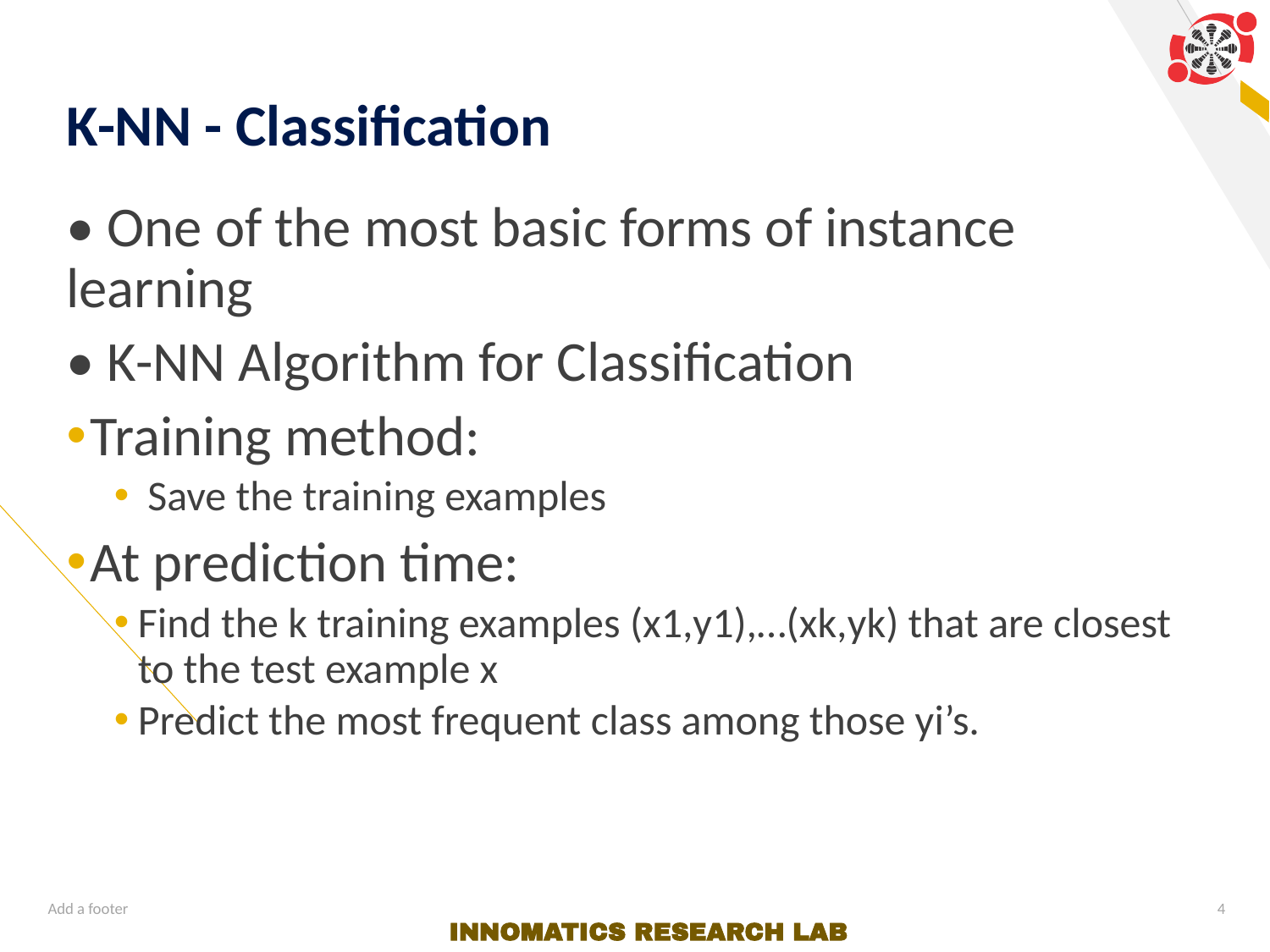

# K-NN - Classification
• One of the most basic forms of instance learning
• K-NN Algorithm for Classification
Training method:
 Save the training examples
At prediction time:
Find the k training examples (x1,y1),…(xk,yk) that are closest to the test example x
Predict the most frequent class among those yi’s.
Add a footer
4